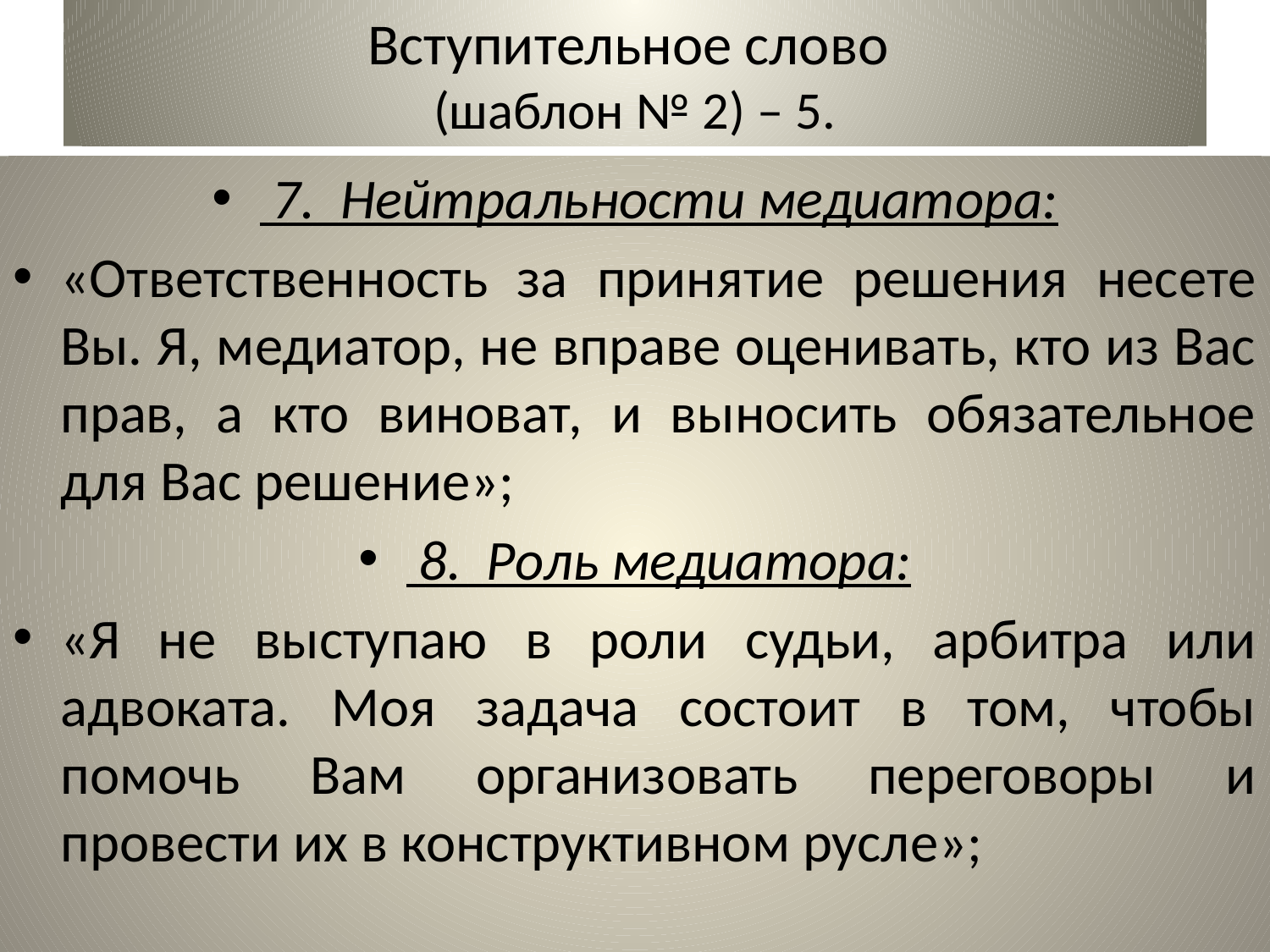

# Вступительное слово (шаблон № 2) – 5.
 7.  Нейтральности медиатора:
«Ответственность за принятие решения несете Вы. Я, медиатор, не вправе оценивать, кто из Вас прав, а кто виноват, и выносить обязательное для Вас решение»;
 8.  Роль медиатора:
«Я не выступаю в роли судьи, арбитра или адвоката. Моя задача состоит в том, чтобы помочь Вам организовать переговоры и провести их в конструктивном русле»;